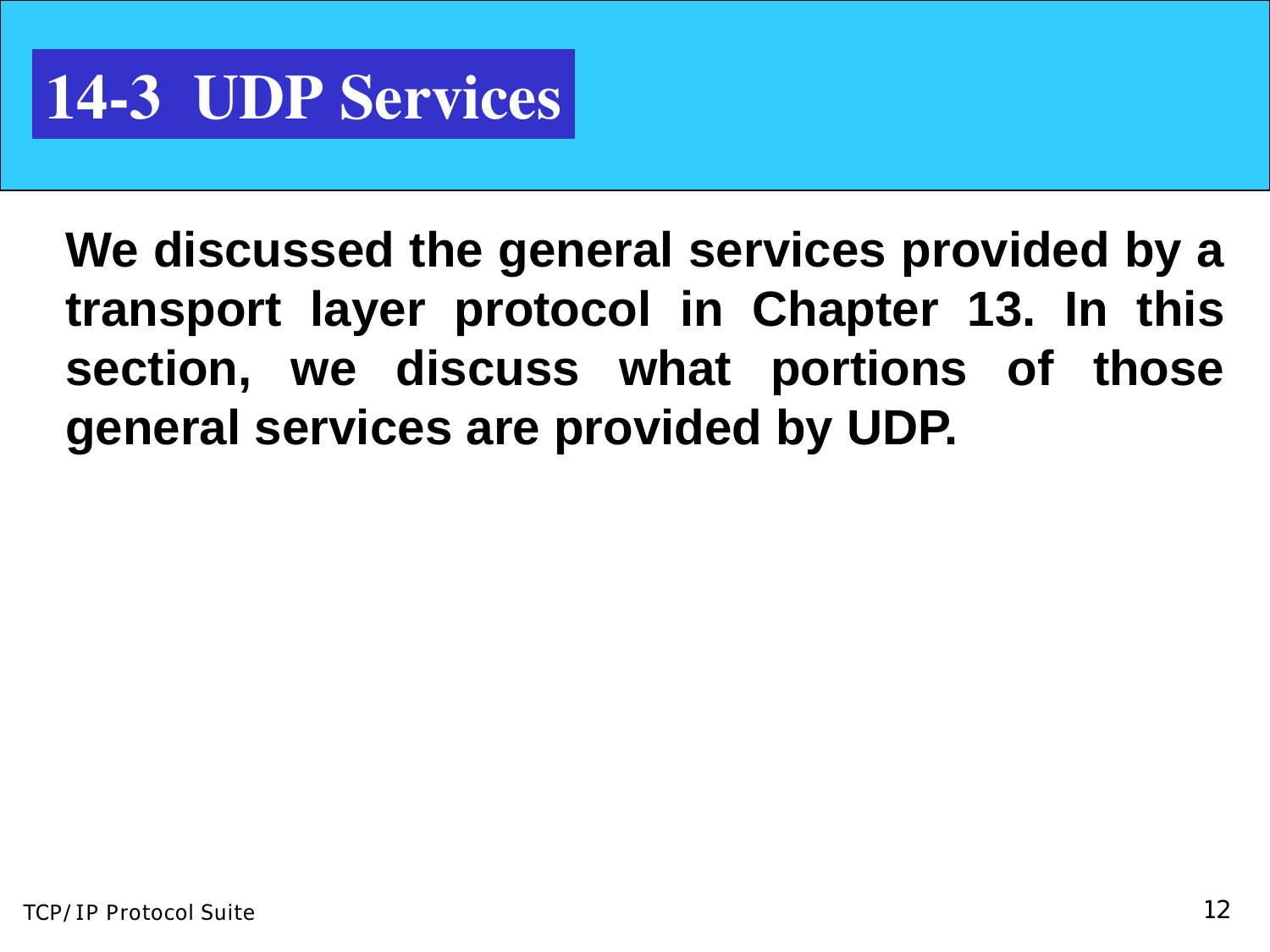

14-3  UDP Services
We discussed the general services provided by a transport layer protocol in Chapter 13. In this section, we discuss what portions of those general services are provided by UDP.
12
TCP/IP Protocol Suite